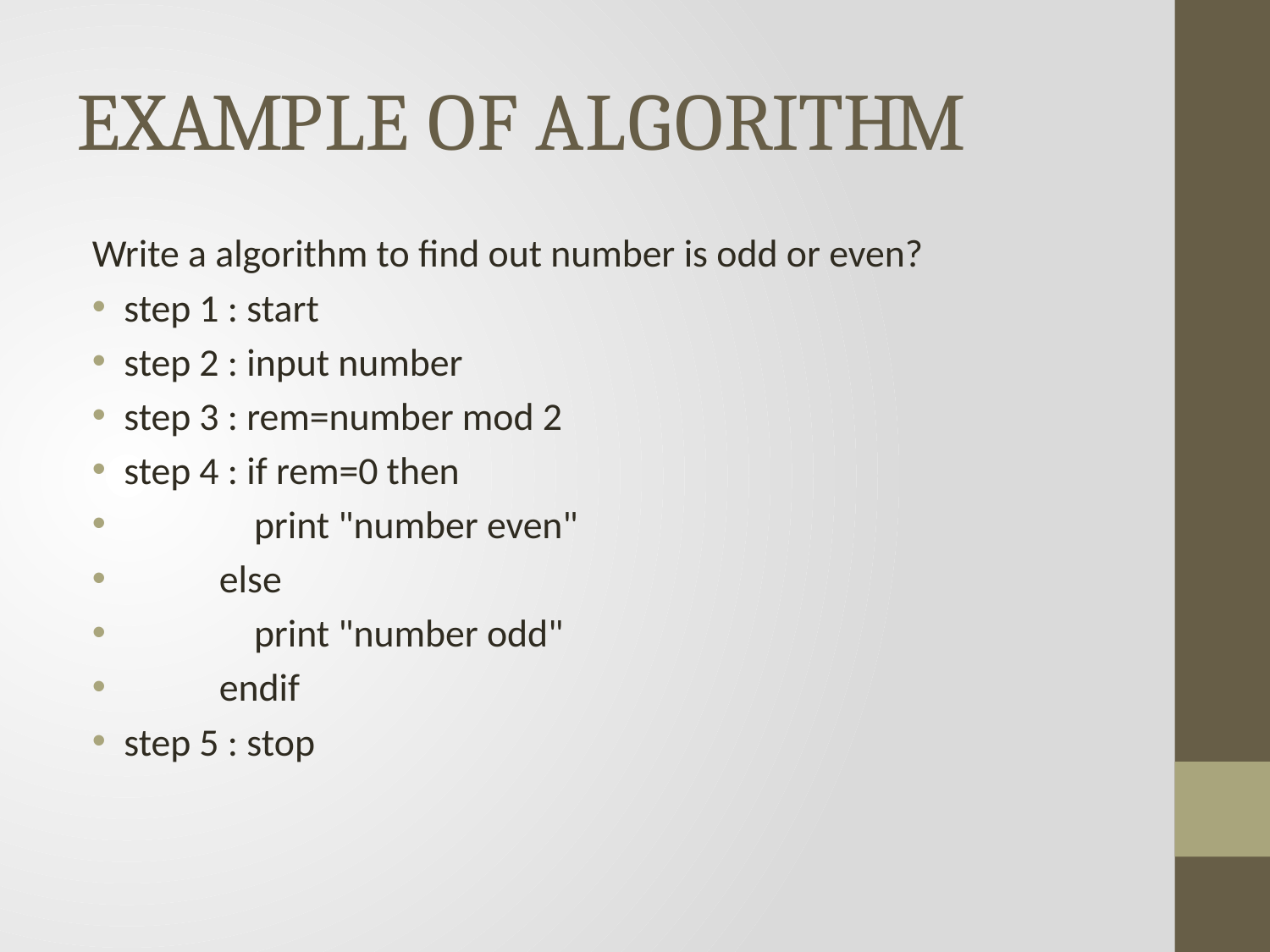

# EXAMPLE OF ALGORITHM
Write a algorithm to find out number is odd or even?
step 1 : start
step 2 : input number
step 3 : rem=number mod 2
step 4 : if rem=0 then
               print "number even"
           else
               print "number odd"
           endif
step 5 : stop